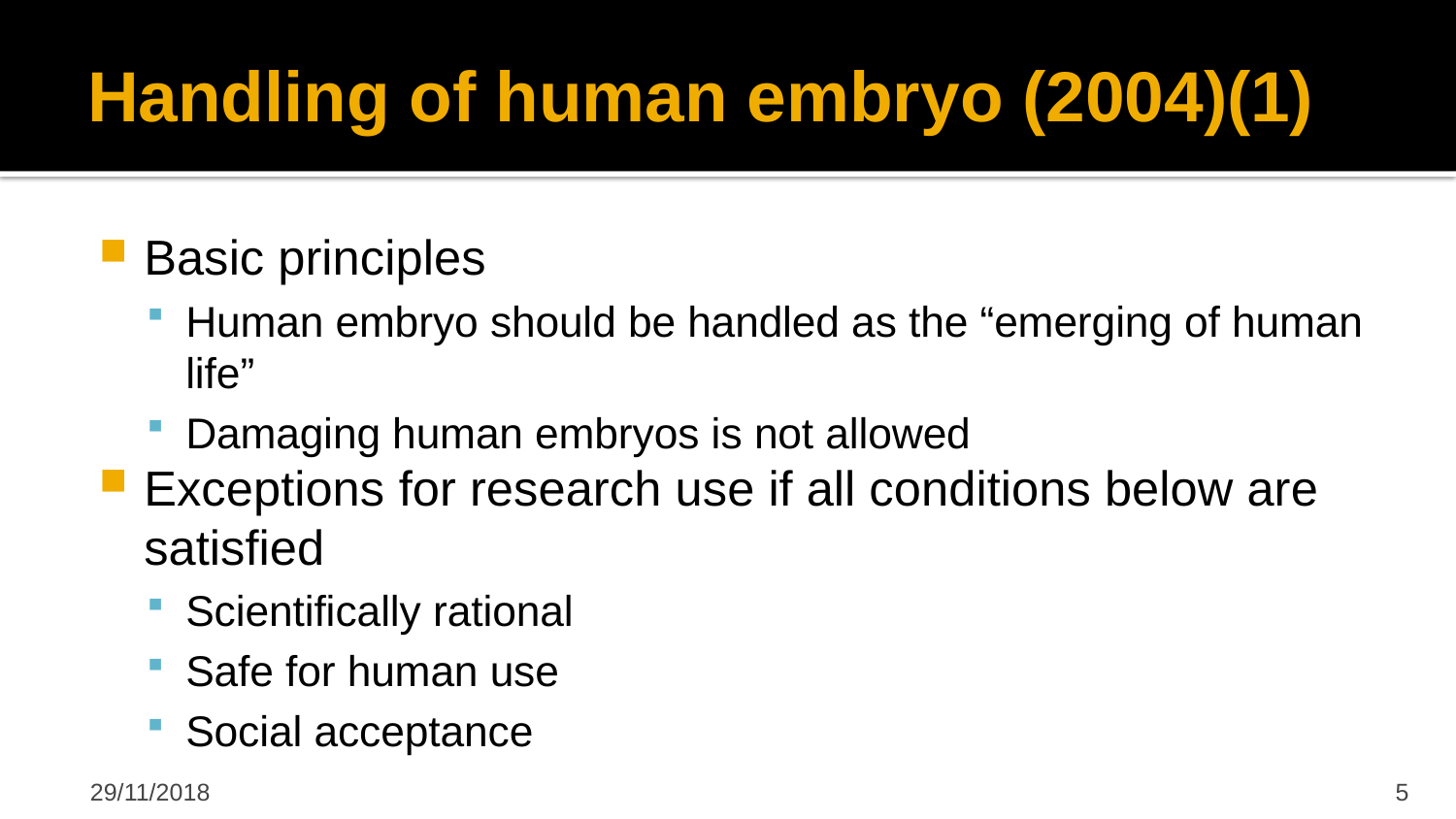

# Handling of human embryo (2004)(1)
Basic principles
Human embryo should be handled as the “emerging of human life”
Damaging human embryos is not allowed
Exceptions for research use if all conditions below are satisfied
Scientifically rational
Safe for human use
Social acceptance
29/11/2018
5